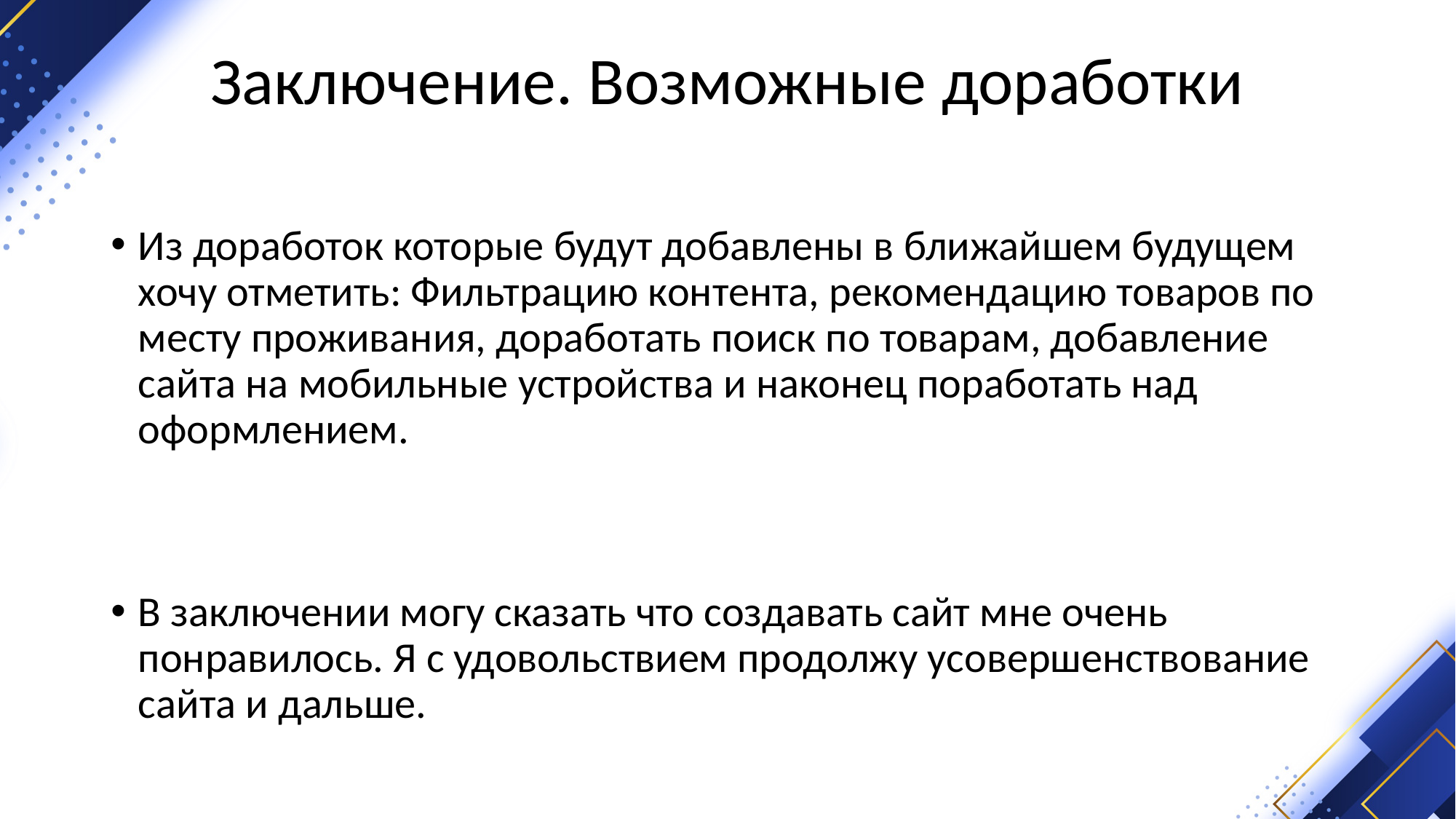

# Заключение. Возможные доработки
Из доработок которые будут добавлены в ближайшем будущем хочу отметить: Фильтрацию контента, рекомендацию товаров по месту проживания, доработать поиск по товарам, добавление сайта на мобильные устройства и наконец поработать над оформлением.

В заключении могу сказать что создавать сайт мне очень понравилось. Я с удовольствием продолжу усовершенствование сайта и дальше.